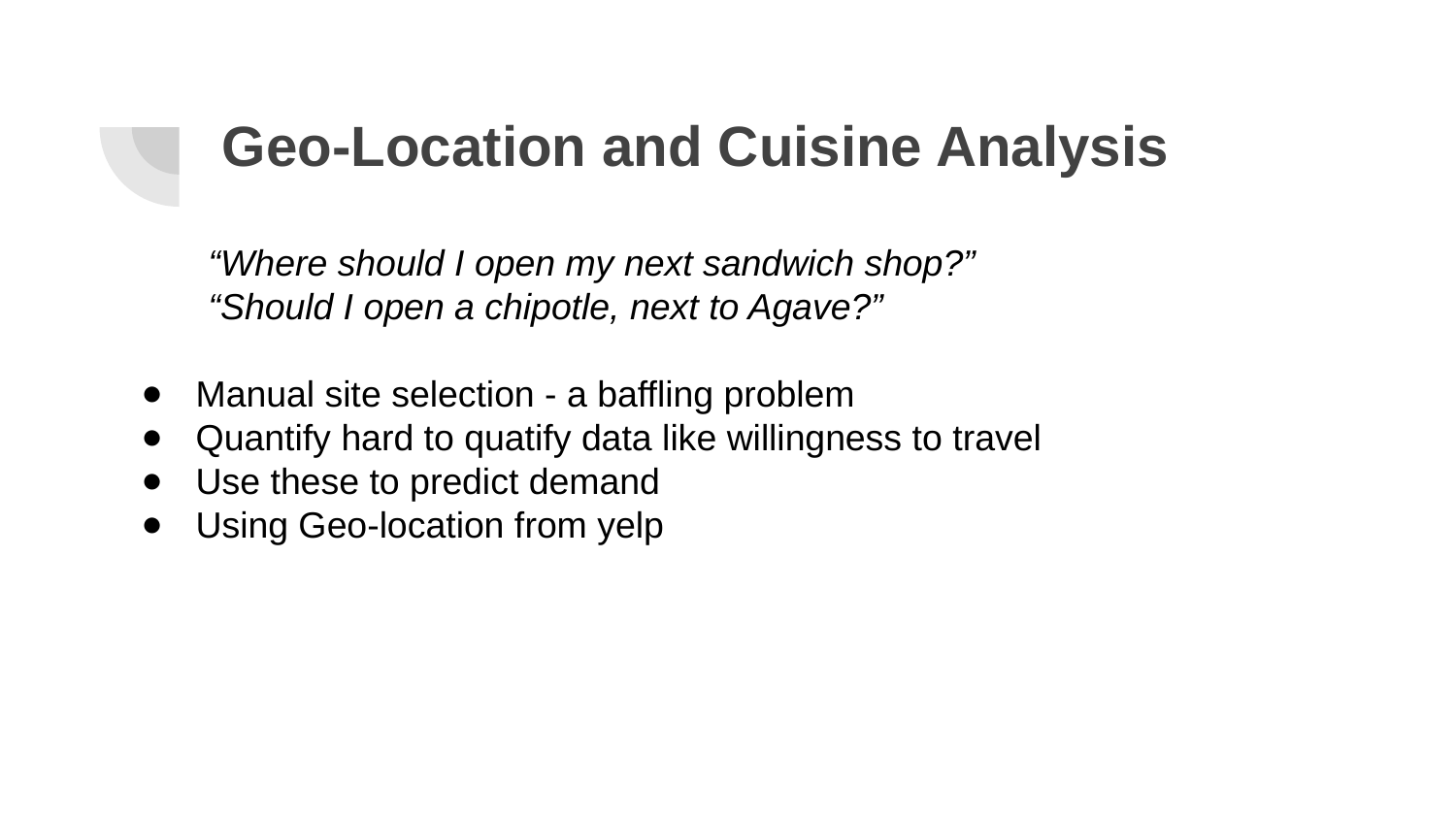

# Geo-Location and Cuisine Analysis
“Where should I open my next sandwich shop?”
“Should I open a chipotle, next to Agave?”
Manual site selection - a baffling problem
Quantify hard to quatify data like willingness to travel
Use these to predict demand
Using Geo-location from yelp